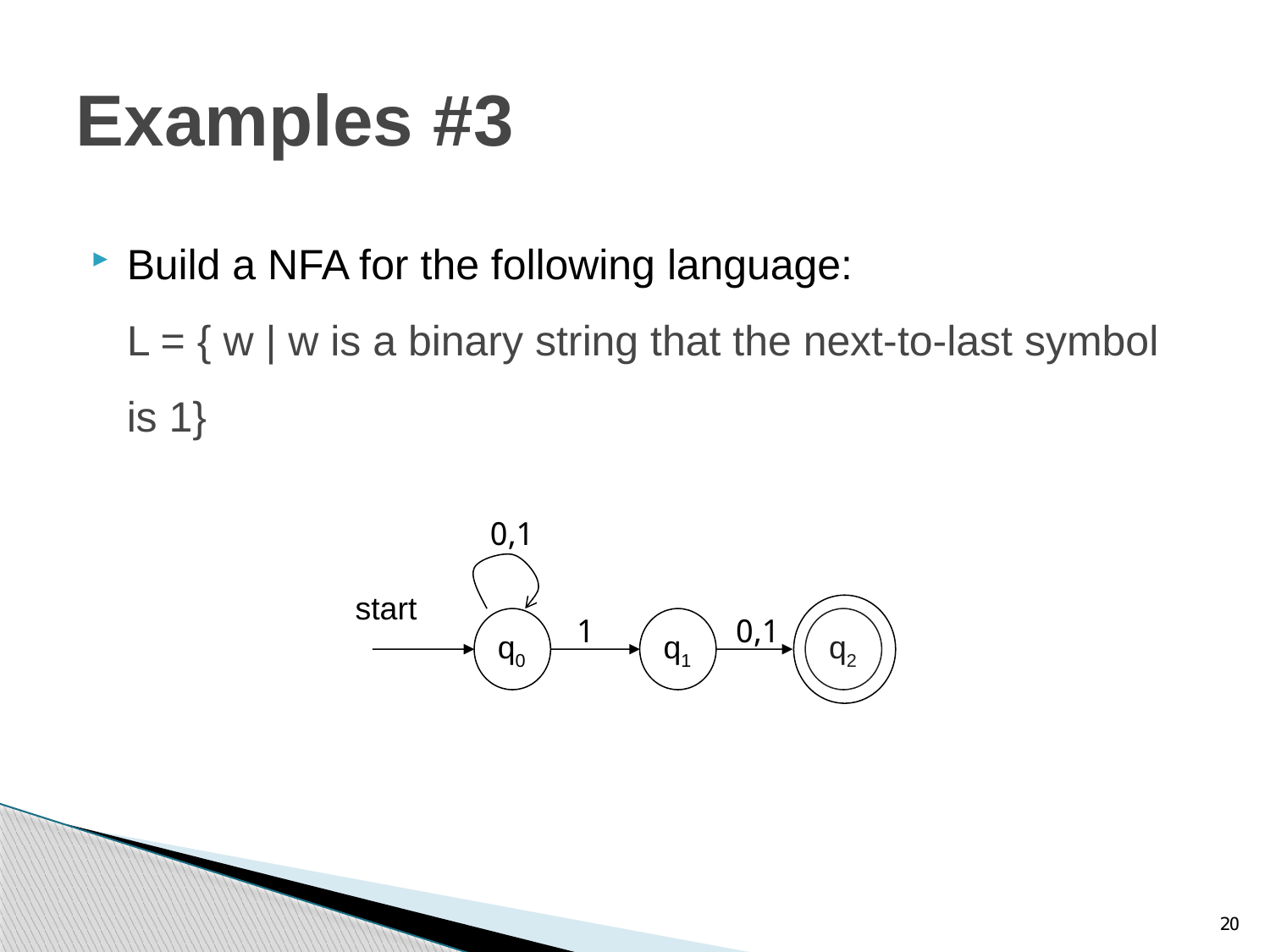

# Examples #3
Build a NFA for the following language:
L = { w | w is a binary string that the next-to-last symbol is 1}

0,1

start
q0

0,1
q2

1
q1

20